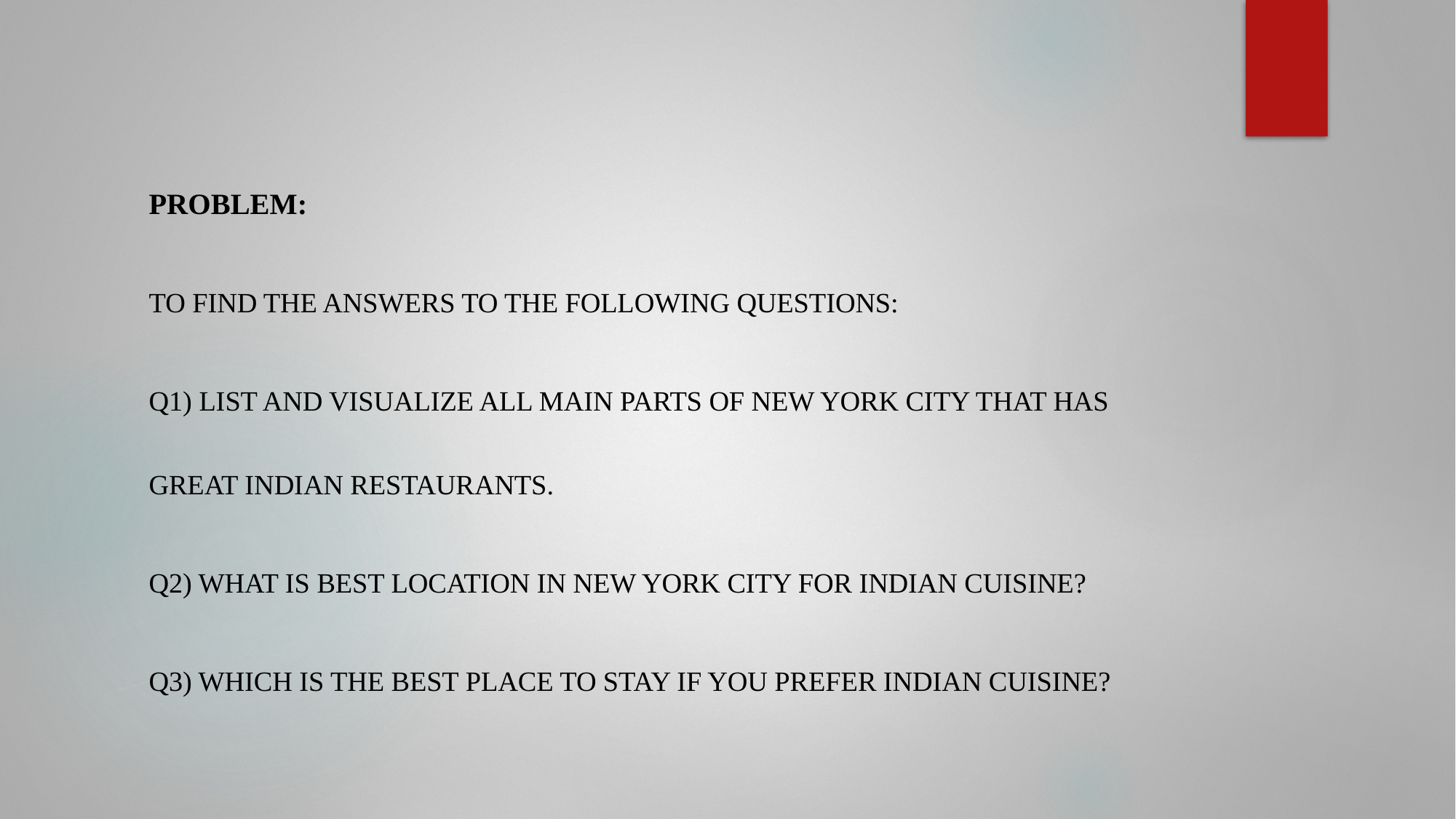

Problem:
To find the answers to the following questions:
Q1) List and visualize all main parts of New York City that has great Indian restaurants.
Q2) what is best location in New York City for Indian Cuisine?
Q3) which is the best place to stay if you prefer Indian Cuisine?